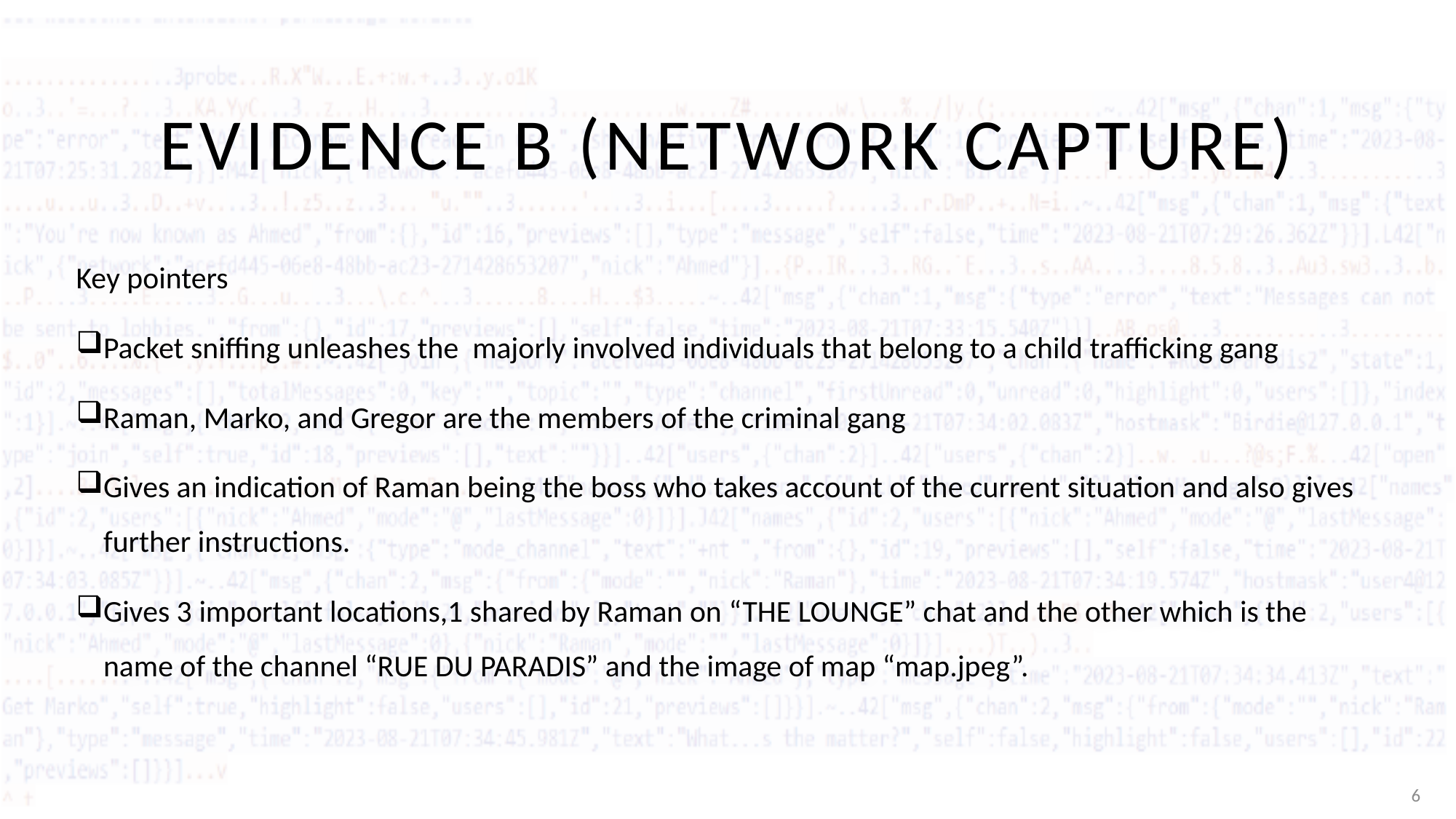

# Evidence B (Network Capture)
Key pointers
Packet sniffing unleashes the  majorly involved individuals that belong to a child trafficking gang
Raman, Marko, and Gregor are the members of the criminal gang
Gives an indication of Raman being the boss who takes account of the current situation and also gives further instructions.
Gives 3 important locations,1 shared by Raman on “THE LOUNGE” chat and the other which is the name of the channel “RUE DU PARADIS” and the image of map “map.jpeg”.
6